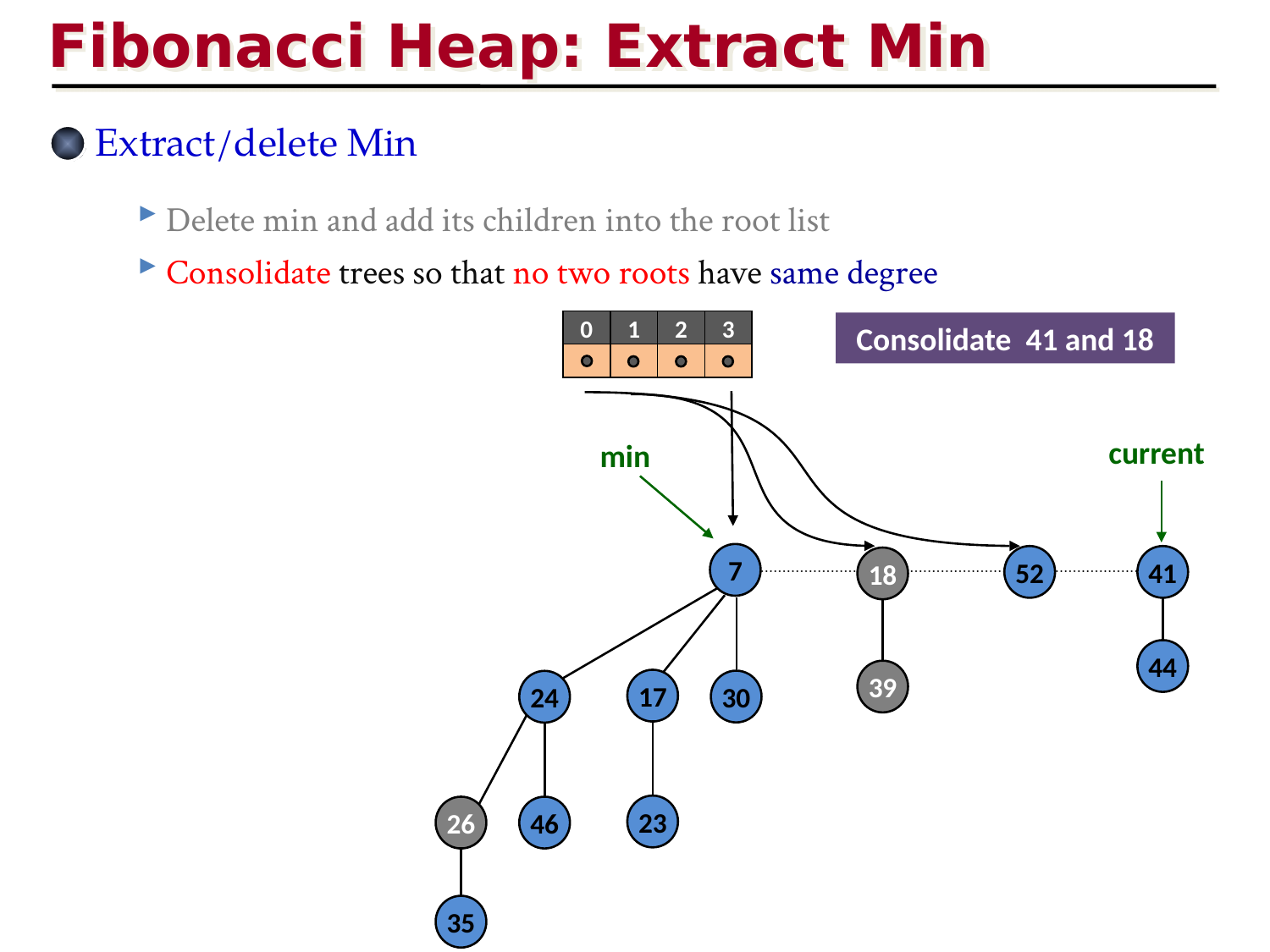

Fibonacci Heap: Extract Min

Extract/delete Min

 Delete min and add its children into the root list
 Consolidate trees so that no two roots have same degree
0
1
2
3
Consolidate  41 and 18

current
min
7
52
41
18
44
39
17
30
24
23
26
46
35